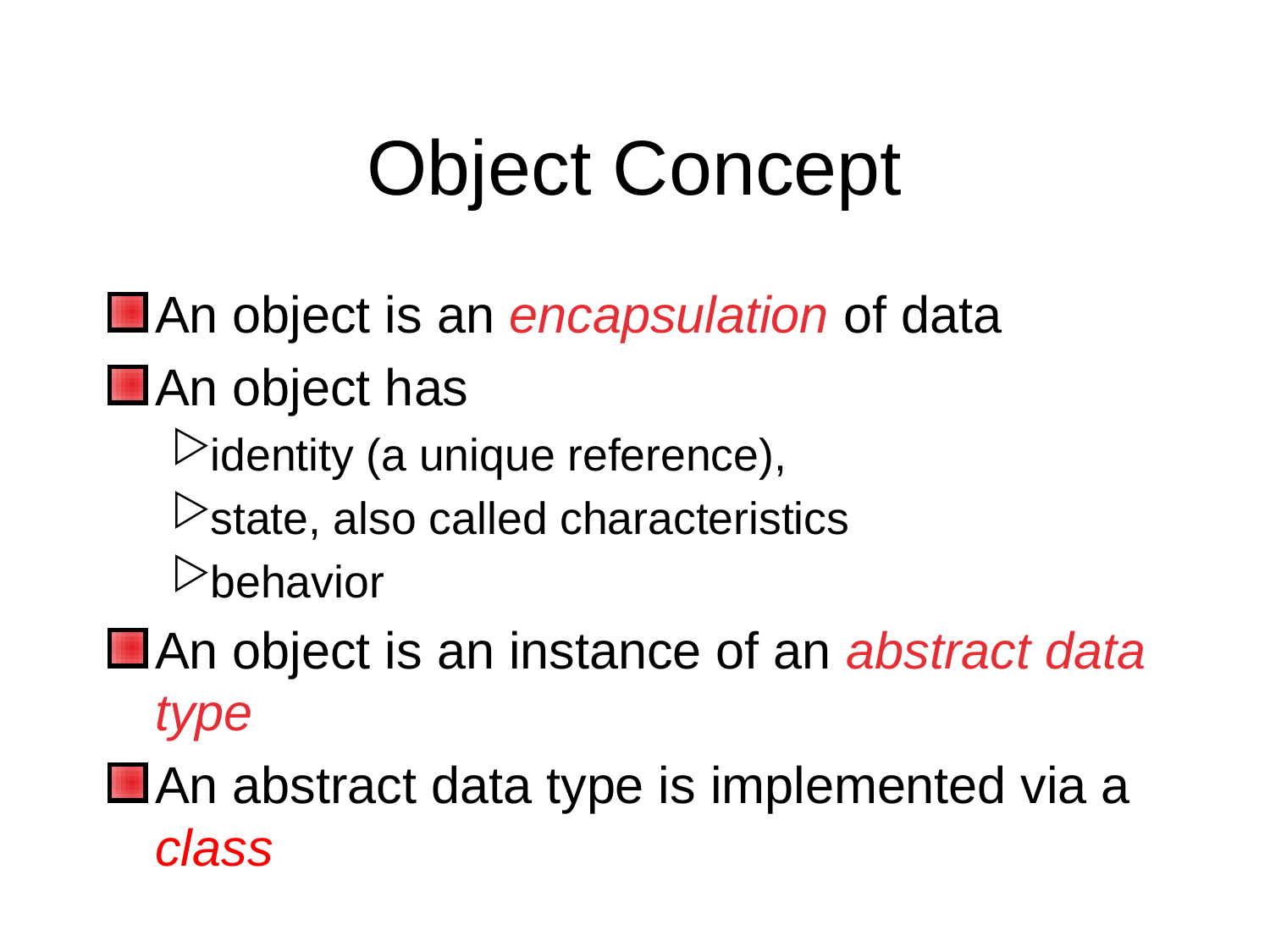

# Object Concept
An object is an encapsulation of data
An object has
identity (a unique reference),
state, also called characteristics
behavior
An object is an instance of an abstract data type
An abstract data type is implemented via a class